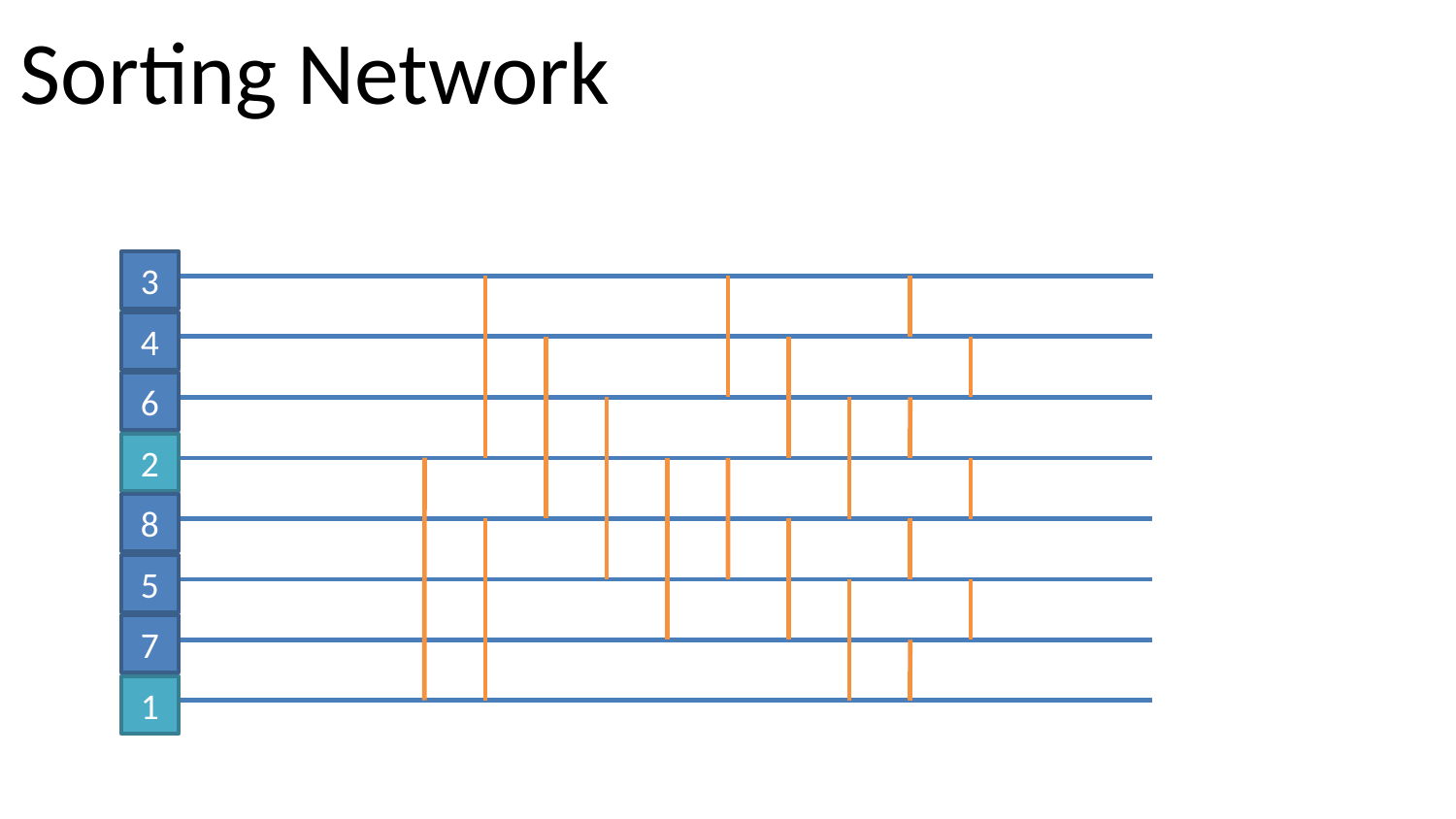

# Sorting Network
3
4
6
2
8
5
7
1